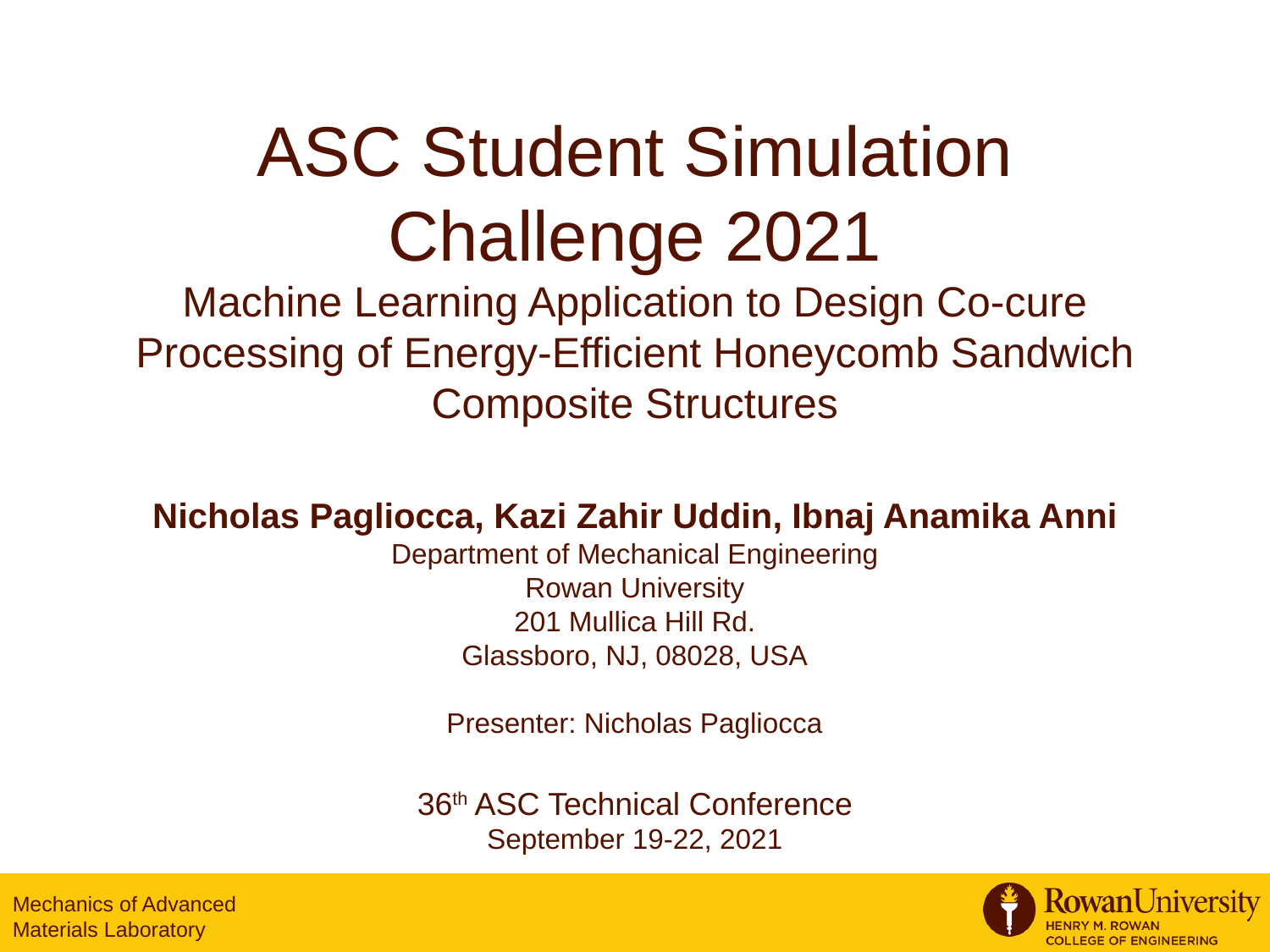

1
ASC Student Simulation Challenge 2021
Machine Learning Application to Design Co-cure Processing of Energy-Efficient Honeycomb Sandwich Composite Structures
Nicholas Pagliocca, Kazi Zahir Uddin, Ibnaj Anamika Anni
Department of Mechanical Engineering
Rowan University
201 Mullica Hill Rd.
Glassboro, NJ, 08028, USA

Presenter: Nicholas Pagliocca
36th ASC Technical Conference
September 19-22, 2021